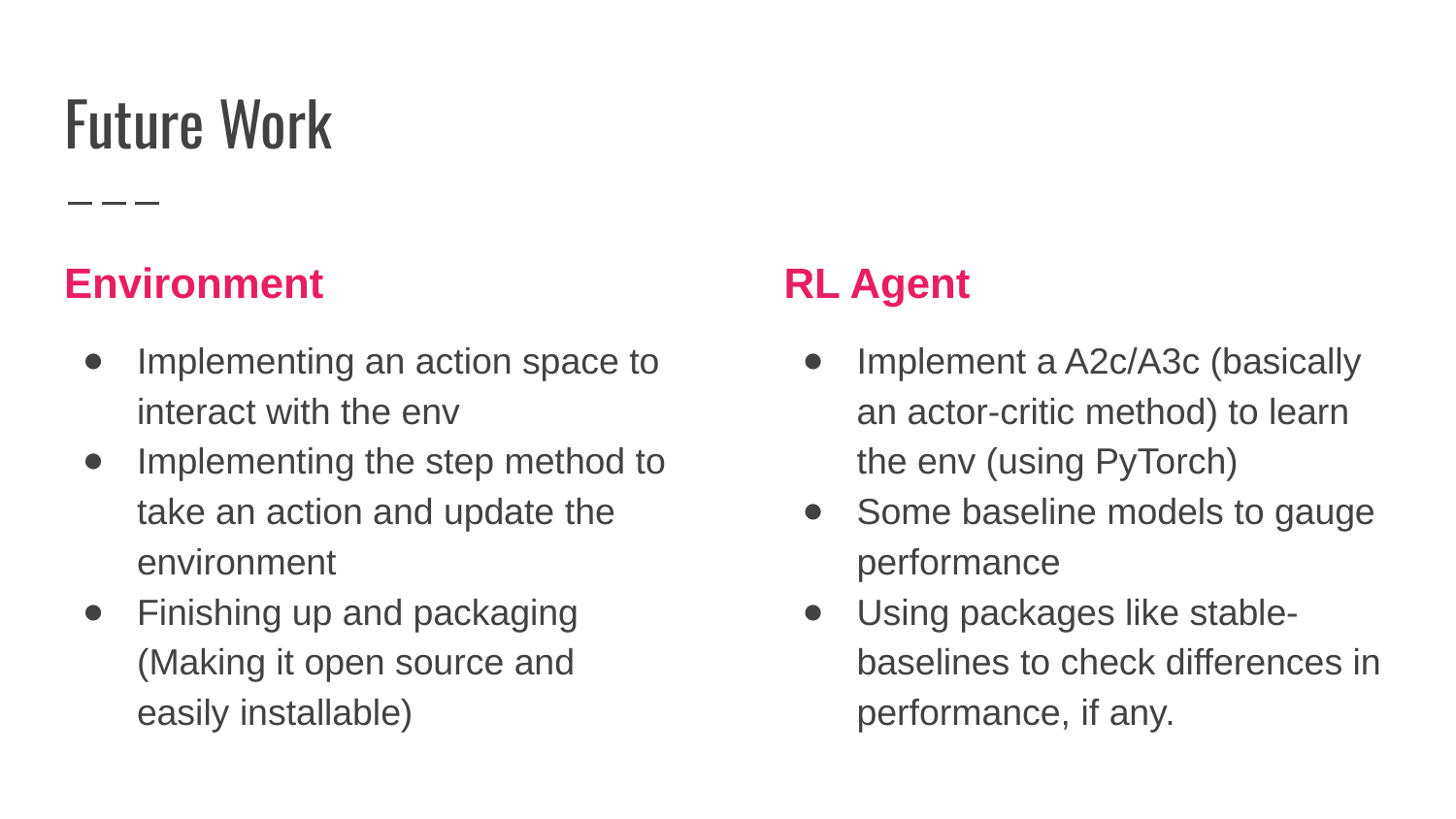

# Future Work
Environment
Implementing an action space to interact with the env
Implementing the step method to take an action and update the environment
Finishing up and packaging
(Making it open source and easily installable)
RL Agent
Implement a A2c/A3c (basically an actor-critic method) to learn the env (using PyTorch)
Some baseline models to gauge performance
Using packages like stable-baselines to check differences in performance, if any.